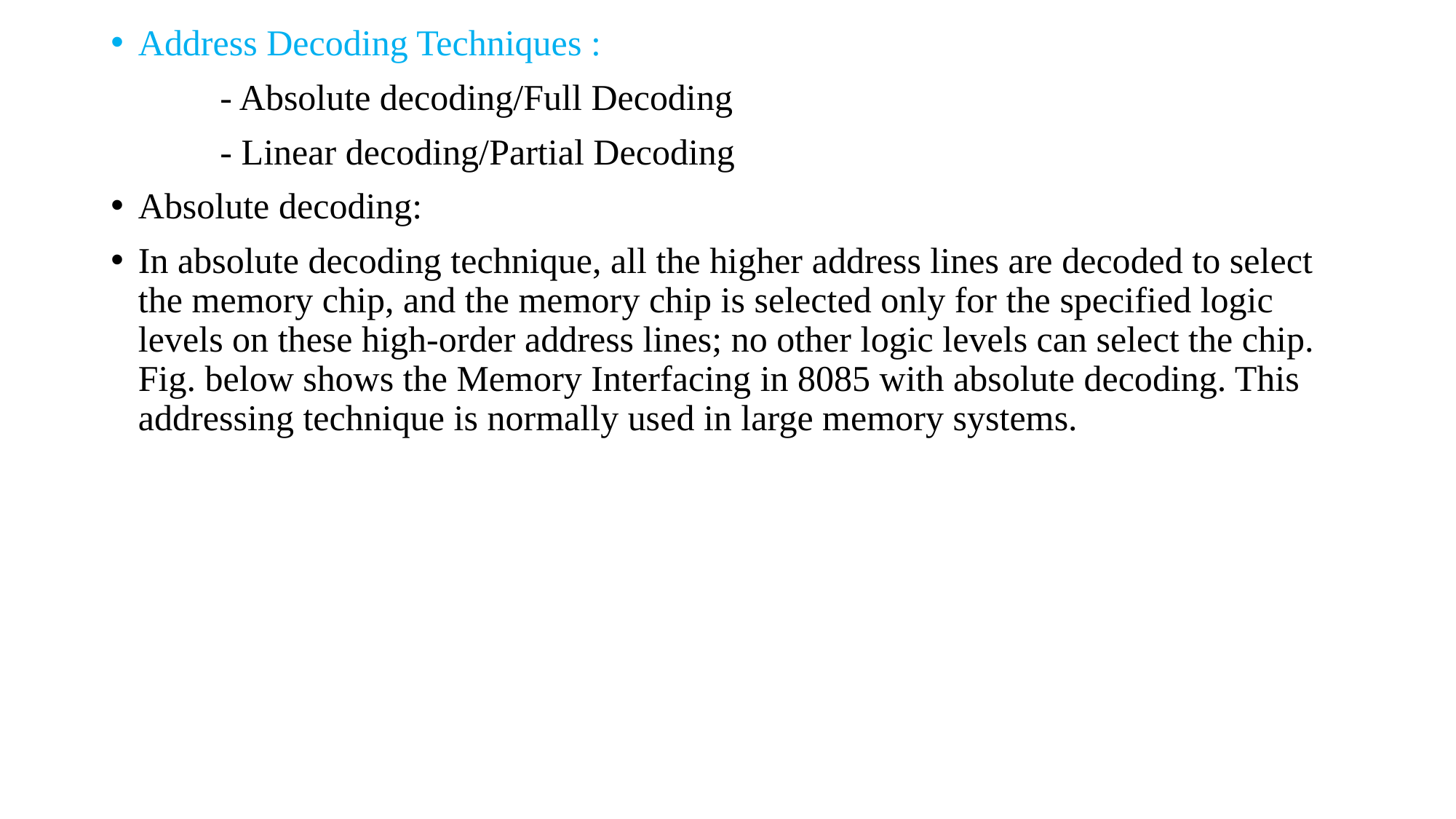

Address Decoding Techniques :
	- Absolute decoding/Full Decoding
	- Linear decoding/Partial Decoding
Absolute decoding:
In absolute decoding technique, all the higher address lines are decoded to select the memory chip, and the memory chip is selected only for the specified logic levels on these high-order address lines; no other logic levels can select the chip. Fig. below shows the Memory Interfacing in 8085 with absolute decoding. This addressing technique is normally used in large memory systems.